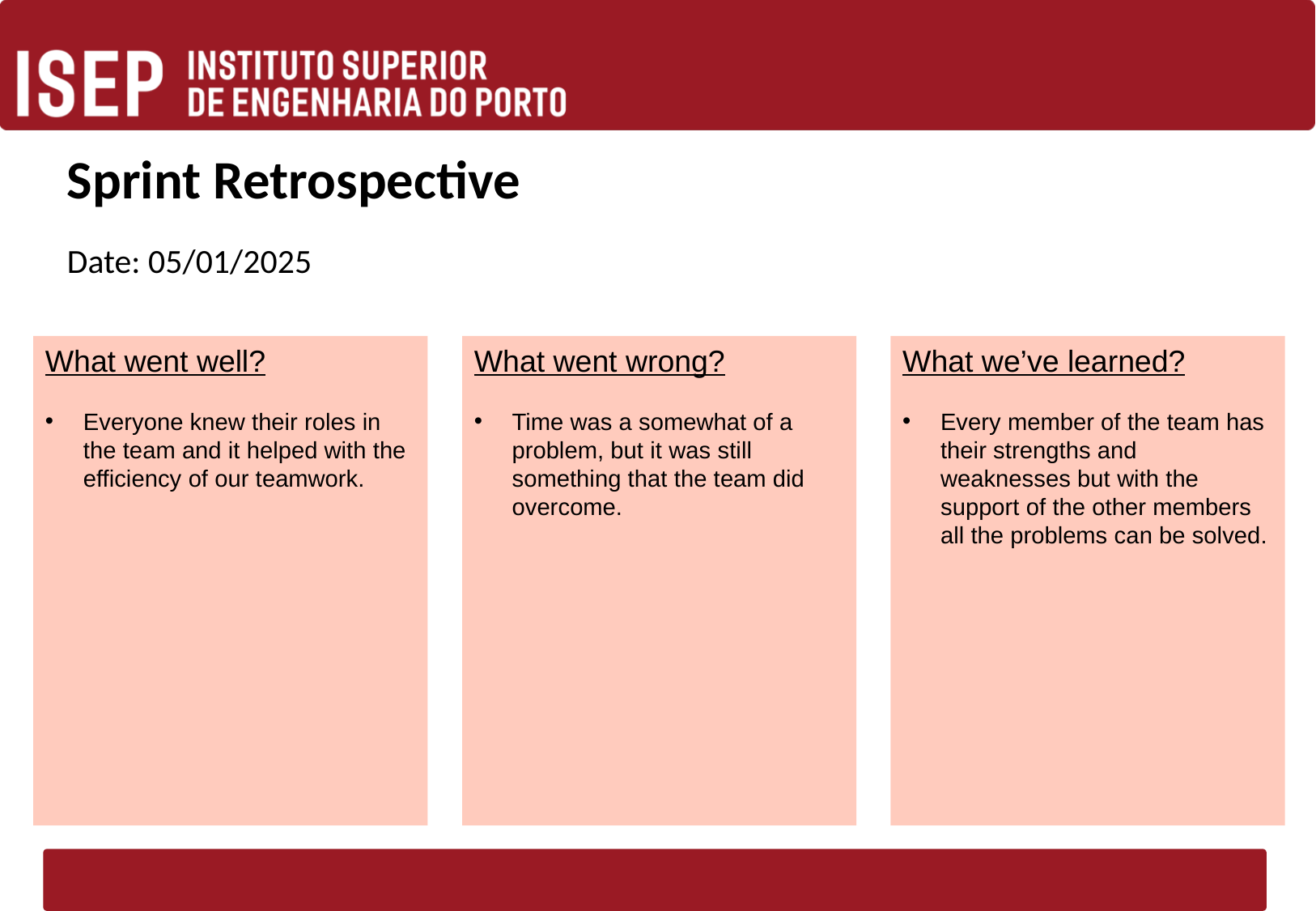

# Sprint Retrospective
Date: 05/01/2025
What we’ve learned?

Every member of the team has their strengths and weaknesses but with the support of the other members all the problems can be solved.
What went well?

Everyone knew their roles in the team and it helped with the efficiency of our teamwork.
What went wrong?

Time was a somewhat of a problem, but it was still something that the team did overcome.